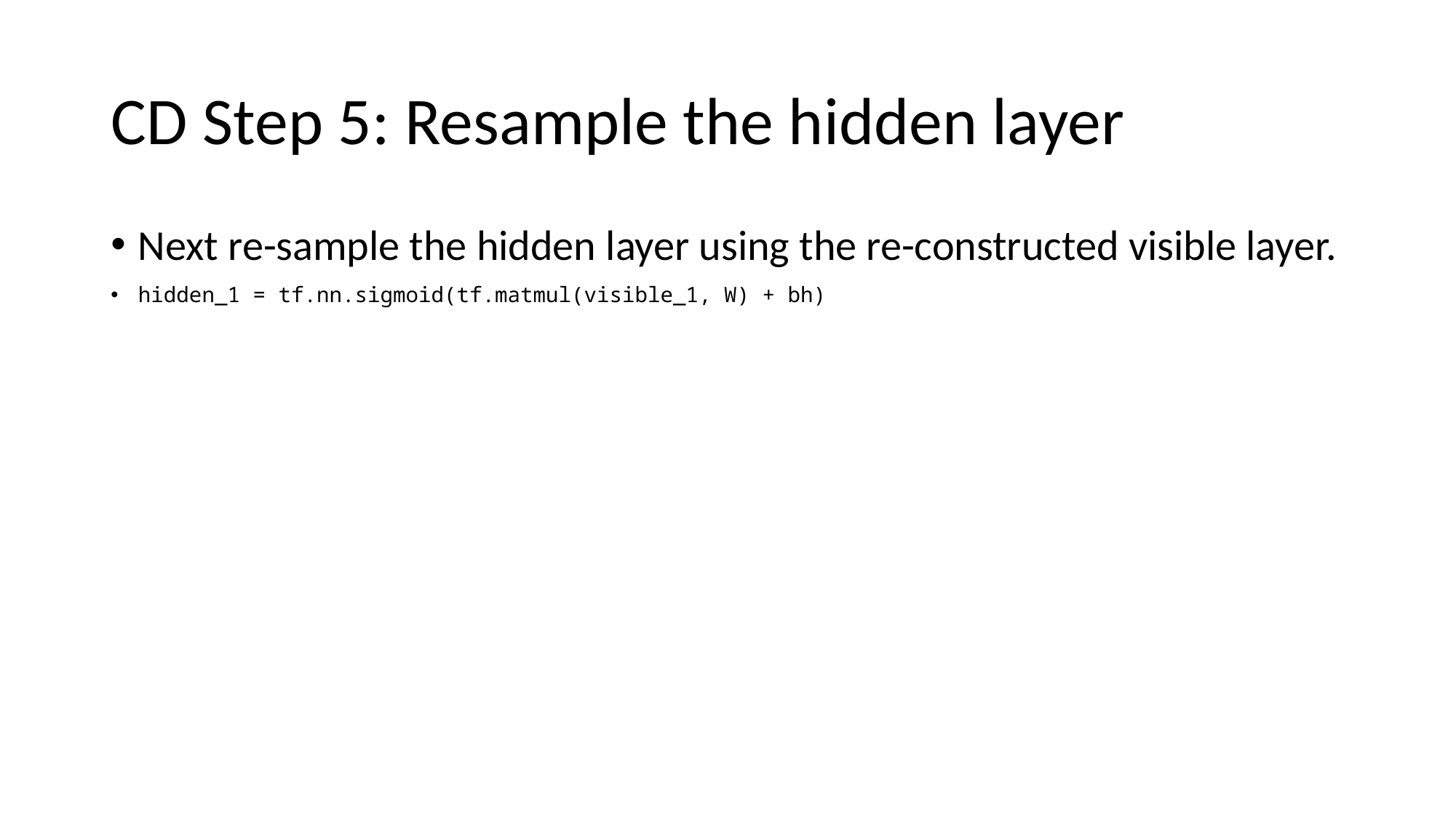

# CD Step 5: Resample the hidden layer
Next re-sample the hidden layer using the re-constructed visible layer.
hidden_1 = tf.nn.sigmoid(tf.matmul(visible_1, W) + bh)